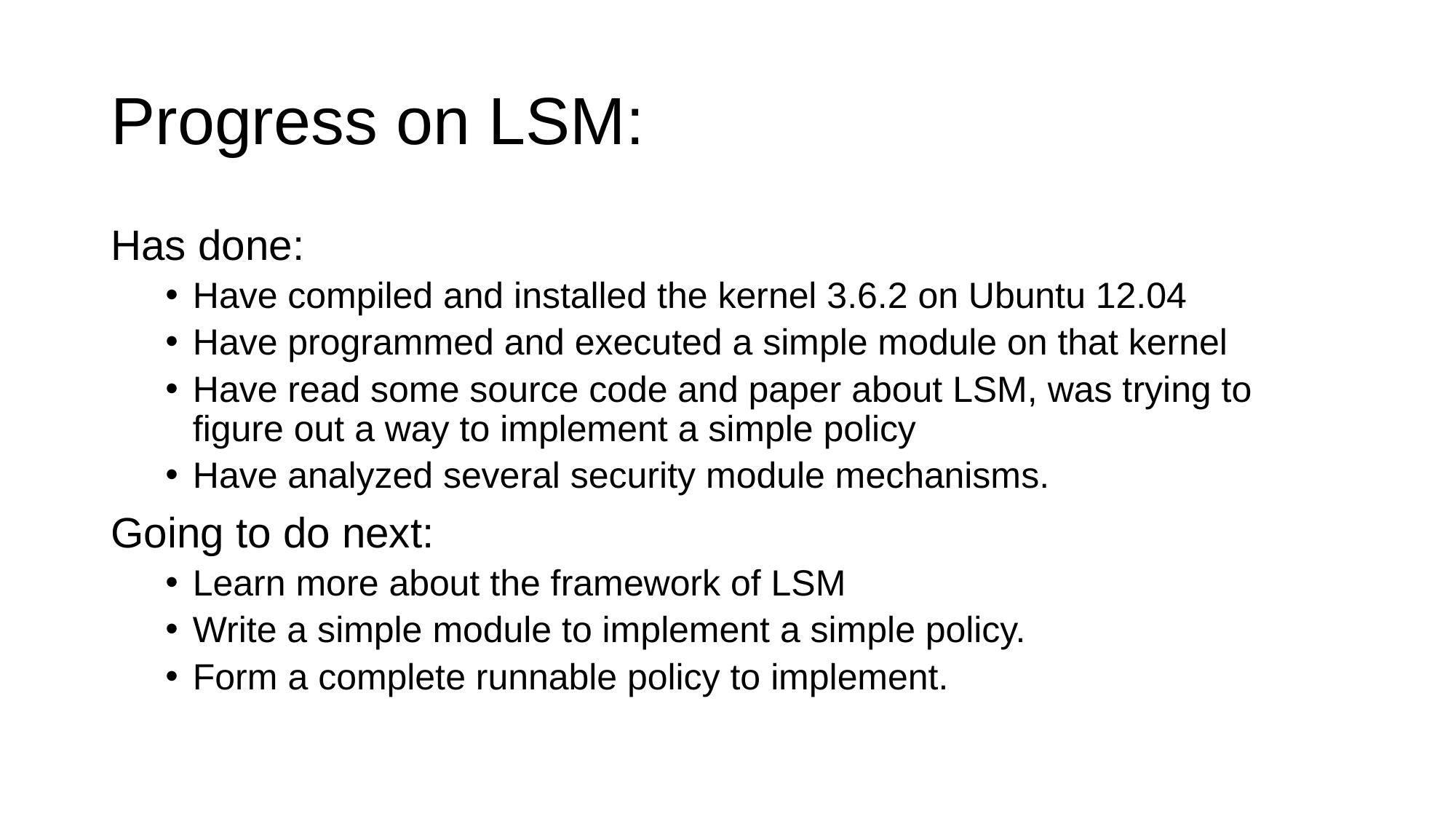

# Progress on LSM:
Has done:
Have compiled and installed the kernel 3.6.2 on Ubuntu 12.04
Have programmed and executed a simple module on that kernel
Have read some source code and paper about LSM, was trying to figure out a way to implement a simple policy
Have analyzed several security module mechanisms.
Going to do next:
Learn more about the framework of LSM
Write a simple module to implement a simple policy.
Form a complete runnable policy to implement.